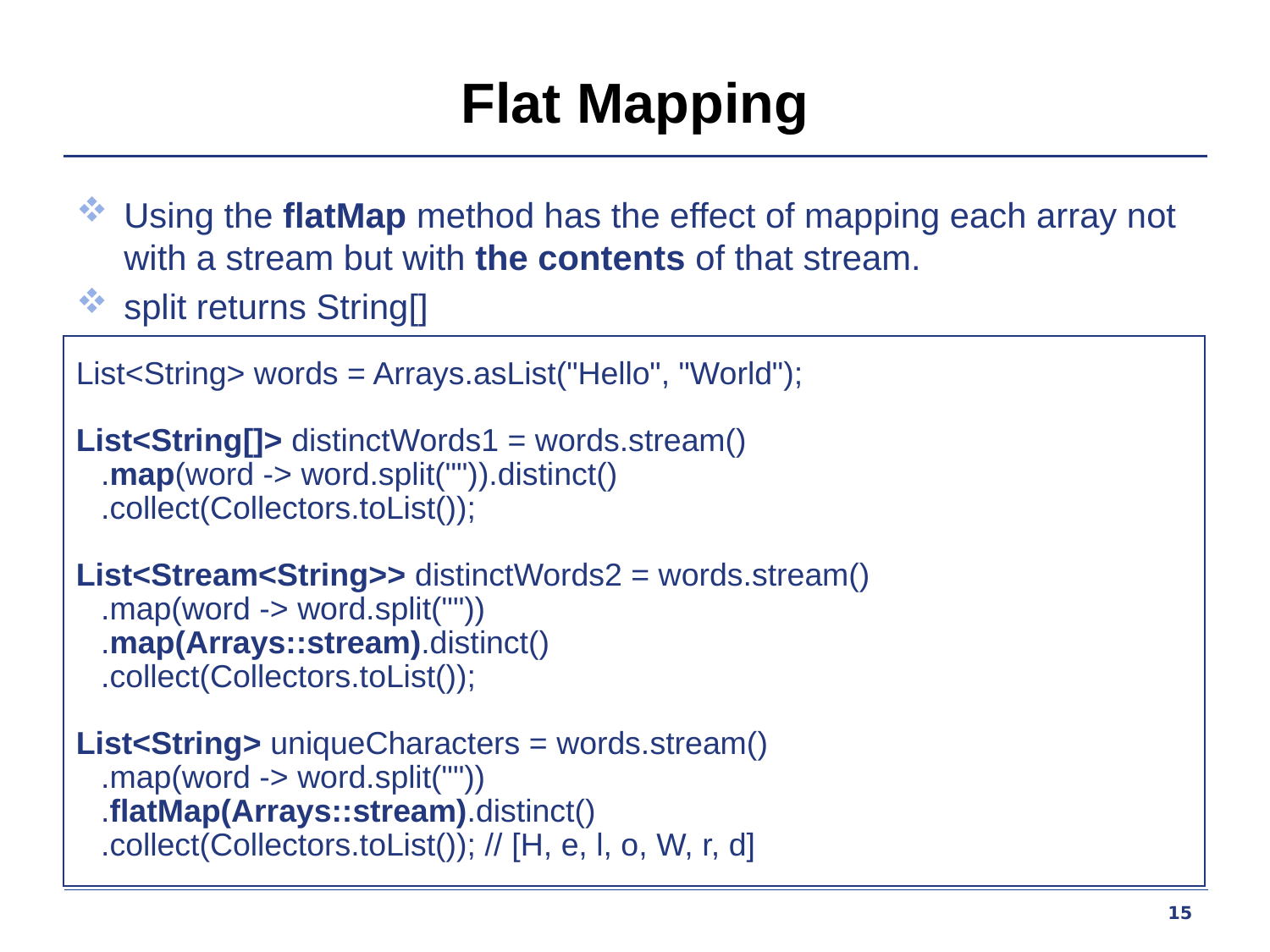

# Flat Mapping
Using the flatMap method has the effect of mapping each array not with a stream but with the contents of that stream.
split returns String[]
List<String> words = Arrays.asList("Hello", "World");

List<String[]> distinctWords1 = words.stream()
	.map(word -> word.split("")).distinct()
	.collect(Collectors.toList());

List<Stream<String>> distinctWords2 = words.stream()
	.map(word -> word.split(""))
	.map(Arrays::stream).distinct()
	.collect(Collectors.toList());

List<String> uniqueCharacters = words.stream()
	.map(word -> word.split(""))
	.flatMap(Arrays::stream).distinct()
	.collect(Collectors.toList()); // [H, e, l, o, W, r, d]
15